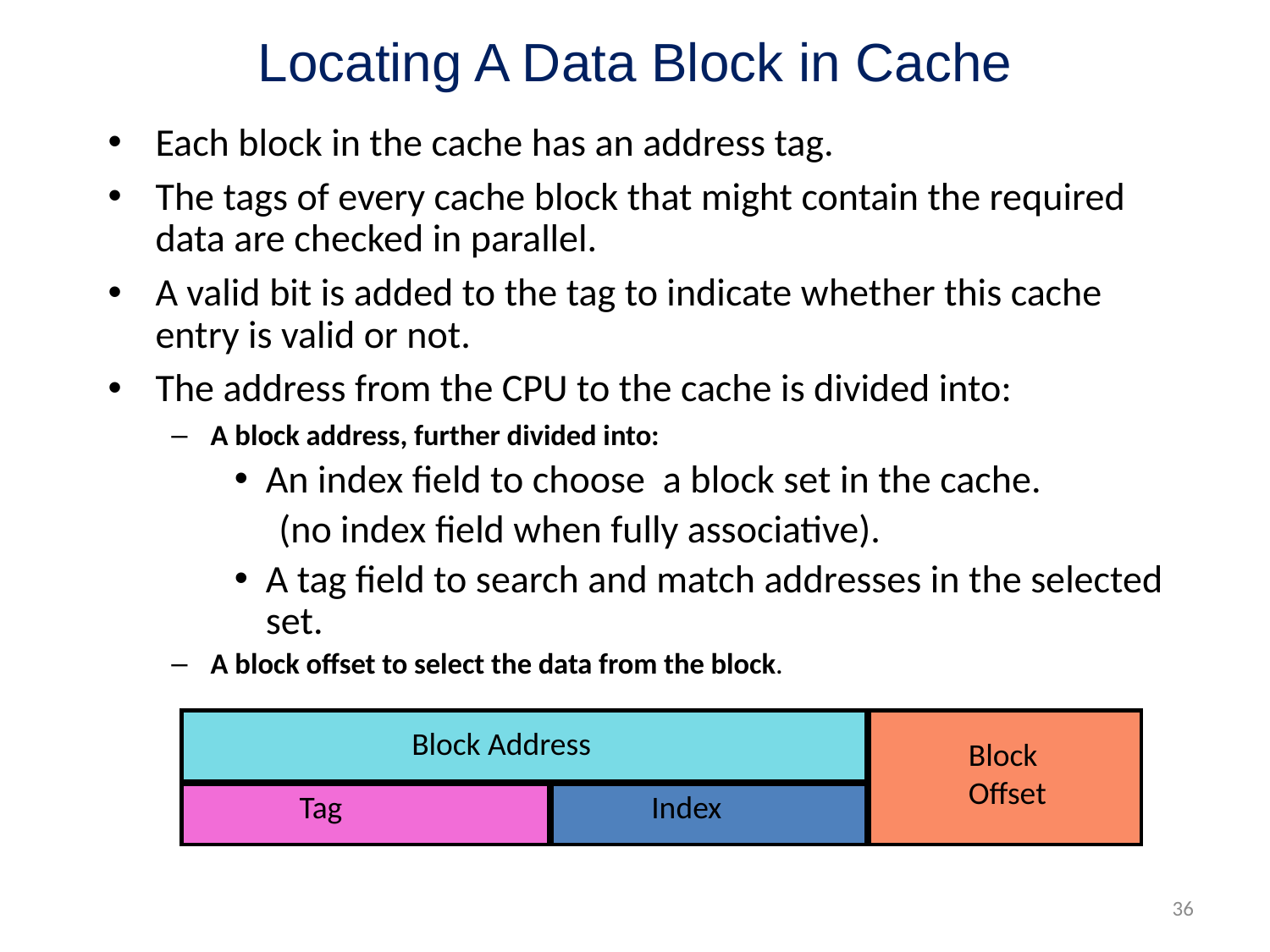

# Locating A Data Block in Cache
Each block in the cache has an address tag.

The tags of every cache block that might contain the required data are checked in parallel.

A valid bit is added to the tag to indicate whether this cache entry is valid or not.

The address from the CPU to the cache is divided into:

A block address, further divided into:
An index field to choose  a block set in the cache.
     (no index field when fully associative).
A tag field to search and match addresses in the selected set.
A block offset to select the data from the block.

Block Address
Block
Offset
Tag
Index

36